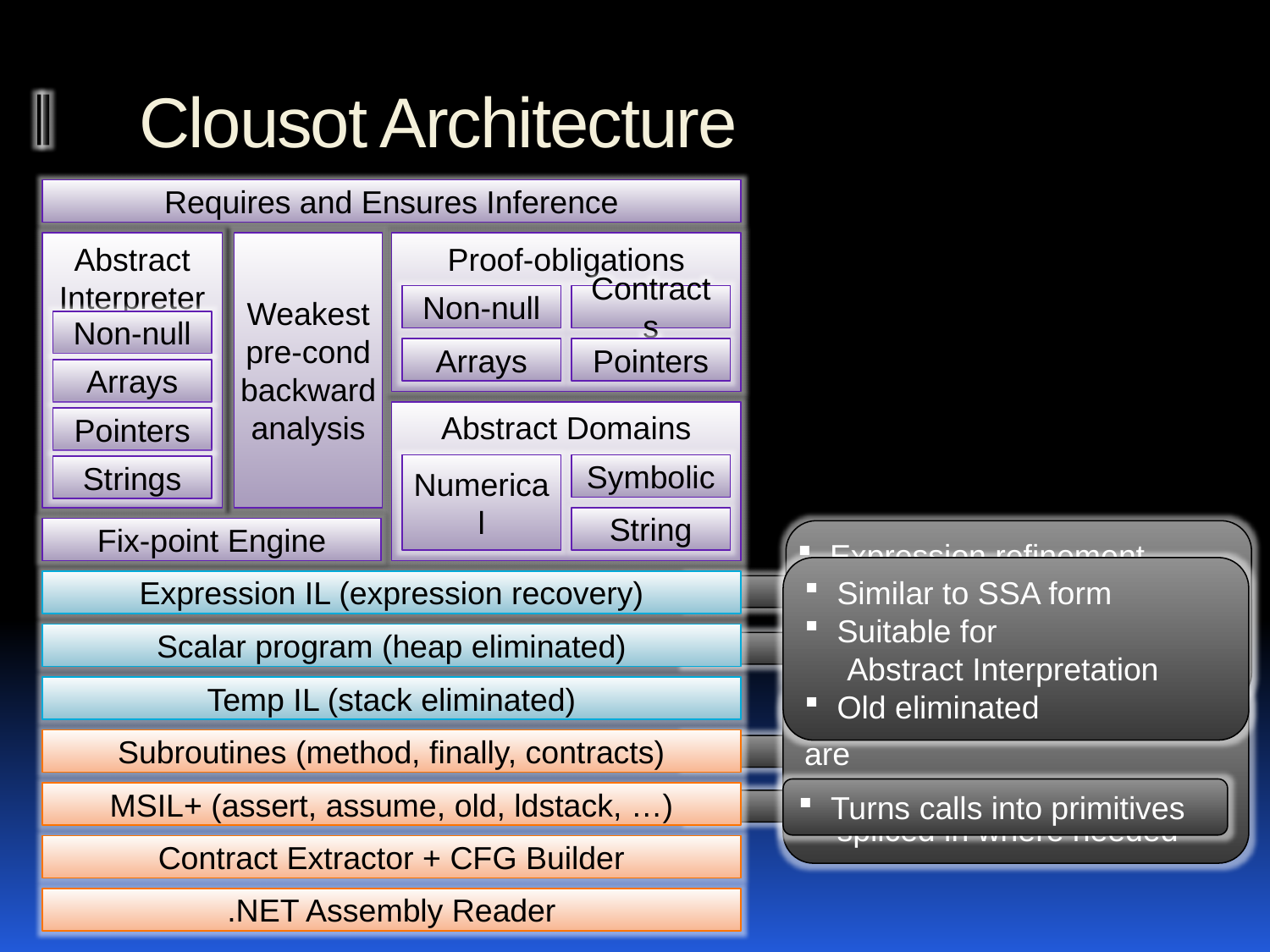

# Clousot Architecture
Requires and Ensures Inference
Abstract Interpreters
Proof-obligations
Non-null
Contracts
Non-null
Arrays
Pointers
Arrays
Abstract Domains
Pointers
Numerical
Symbolic
Strings
String
Fix-point Engine
Expression IL (expression recovery)
Scalar program (heap eliminated)
Temp IL (stack eliminated)
Subroutines (method, finally, contracts)
MSIL+ (assert, assume, old, ldstack, …)
Contract Extractor + CFG Builder
.NET Assembly Reader
Weakest
pre-cond
backward
analysis
  Expression refinement
  Used in conditionals and some
    transfer functions

  Similar to SSA form
  Suitable for
     Abstract Interpretation
  Old eliminated

  requires/ensures/invariant are
    subroutines
  spliced in where needed

  Turns calls into primitives